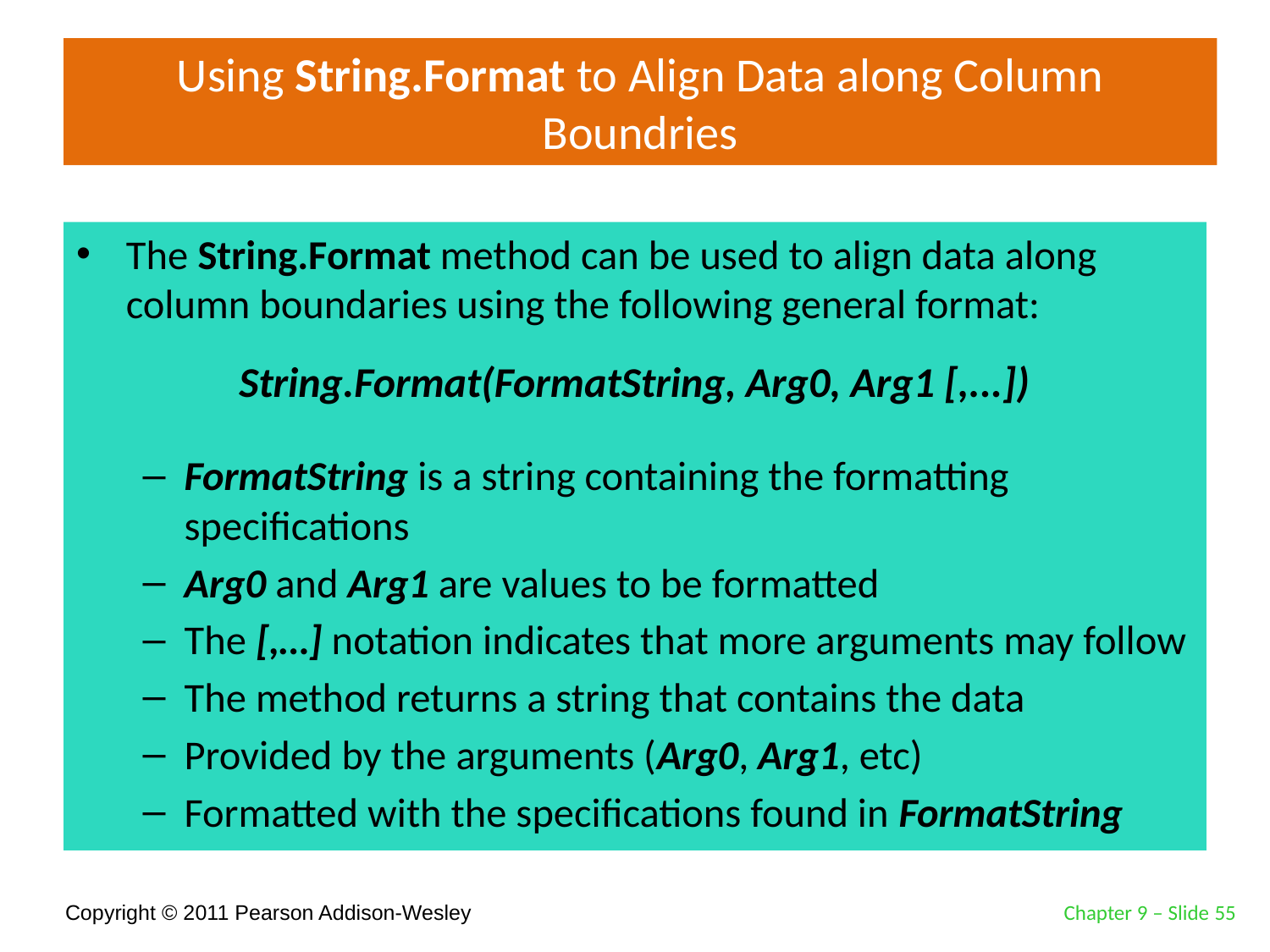

# Using String.Format to Align Data along Column Boundries
The String.Format method can be used to align data along column boundaries using the following general format:

FormatString is a string containing the formatting specifications
Arg0 and Arg1 are values to be formatted
The [,…] notation indicates that more arguments may follow
The method returns a string that contains the data
Provided by the arguments (Arg0, Arg1, etc)
Formatted with the specifications found in FormatString
String.Format(FormatString, Arg0, Arg1 [,...])
Chapter 9 – Slide 55